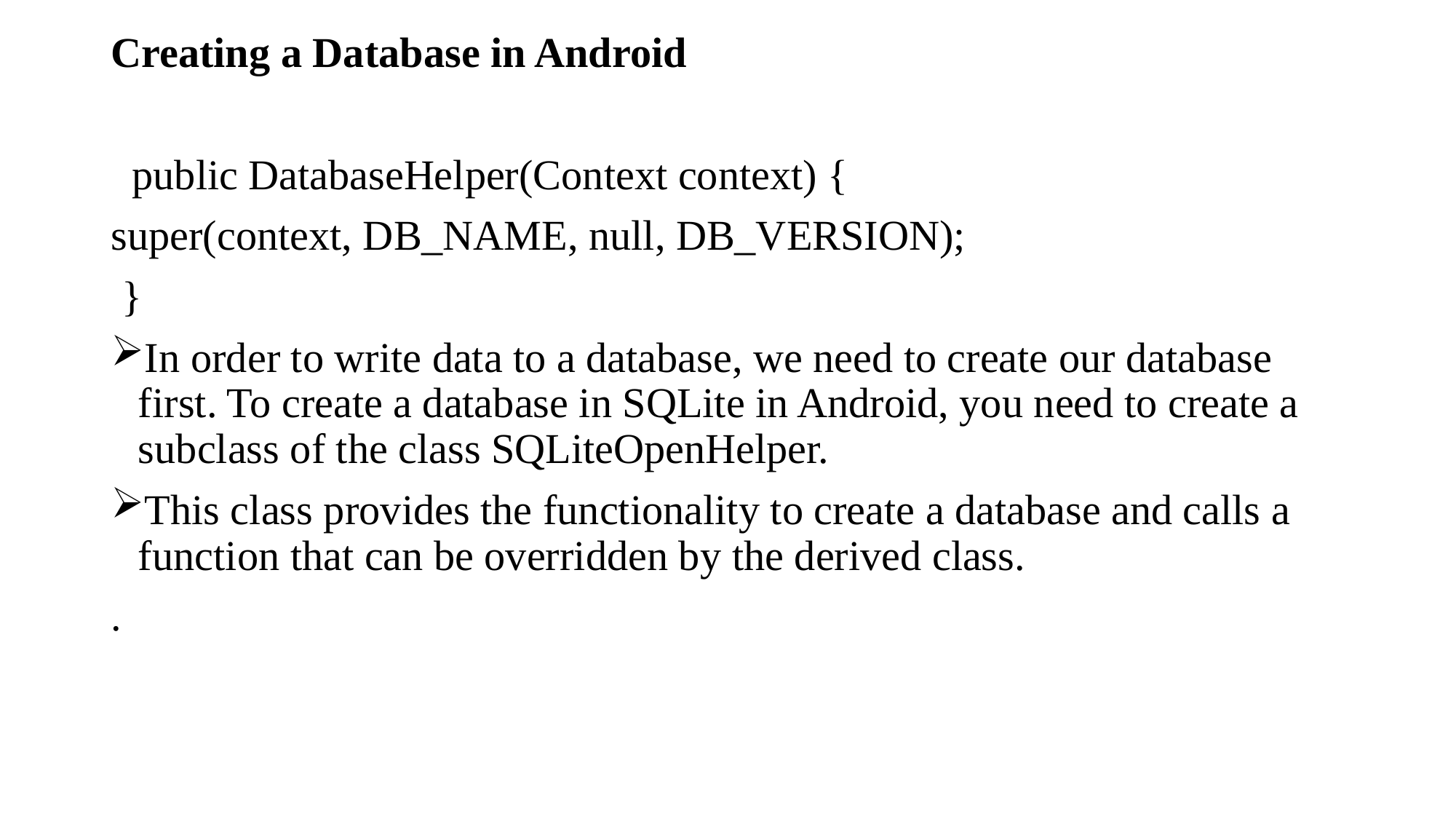

Creating a Database in Android

  public DatabaseHelper(Context context) {
super(context, DB_NAME, null, DB_VERSION);
 }
In order to write data to a database, we need to create our database first. To create a database in SQLite in Android, you need to create a subclass of the class SQLiteOpenHelper.
This class provides the functionality to create a database and calls a function that can be overridden by the derived class.
.